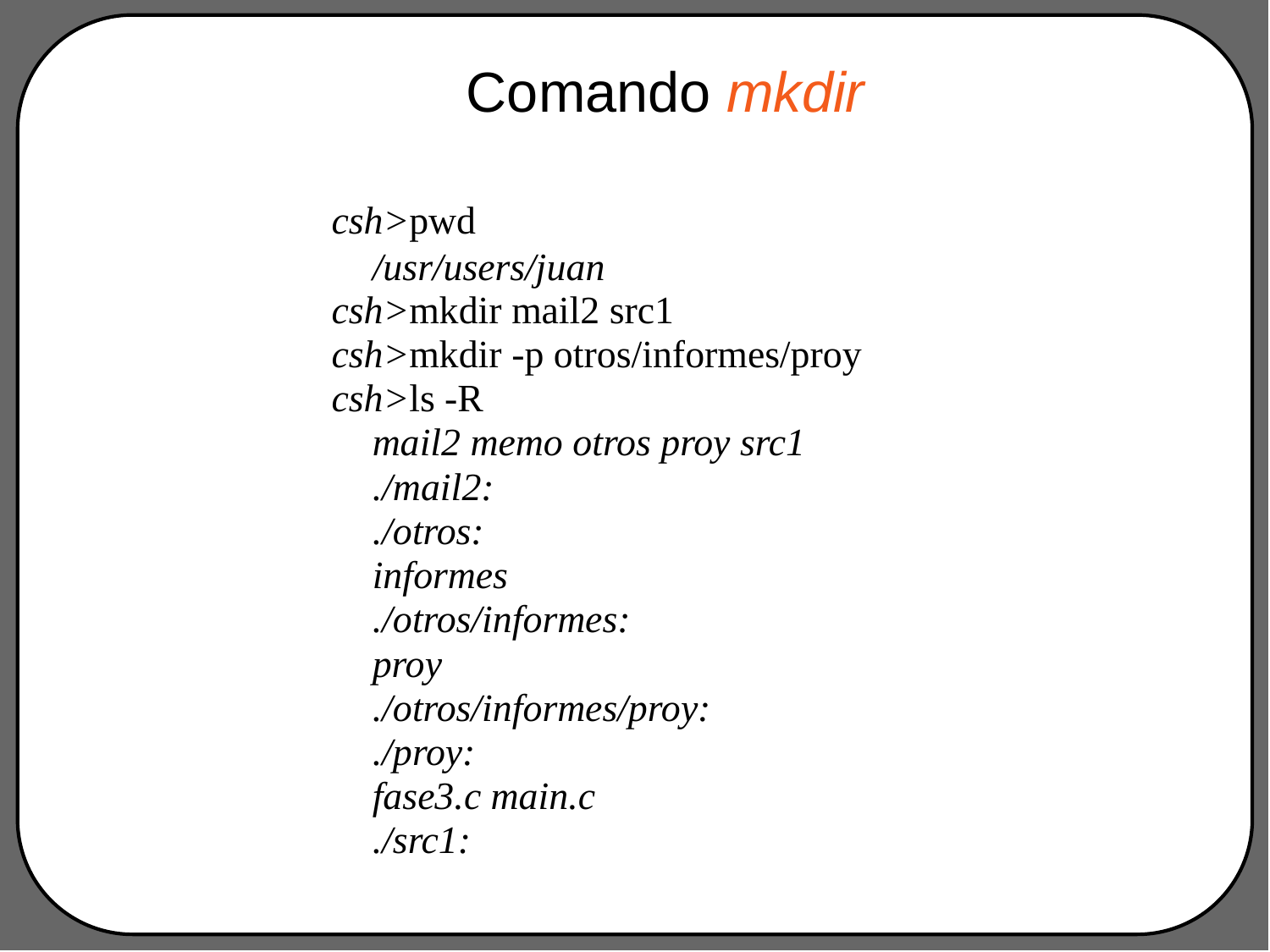

# Comando mkdir
csh>pwd
/usr/users/juan
csh>mkdir mail2 src1
csh>mkdir -p otros/informes/proy
csh>ls -R
mail2 memo otros proy src1
./mail2:
./otros:
informes
./otros/informes:
proy
./otros/informes/proy:
./proy:
fase3.c main.c
./src1: